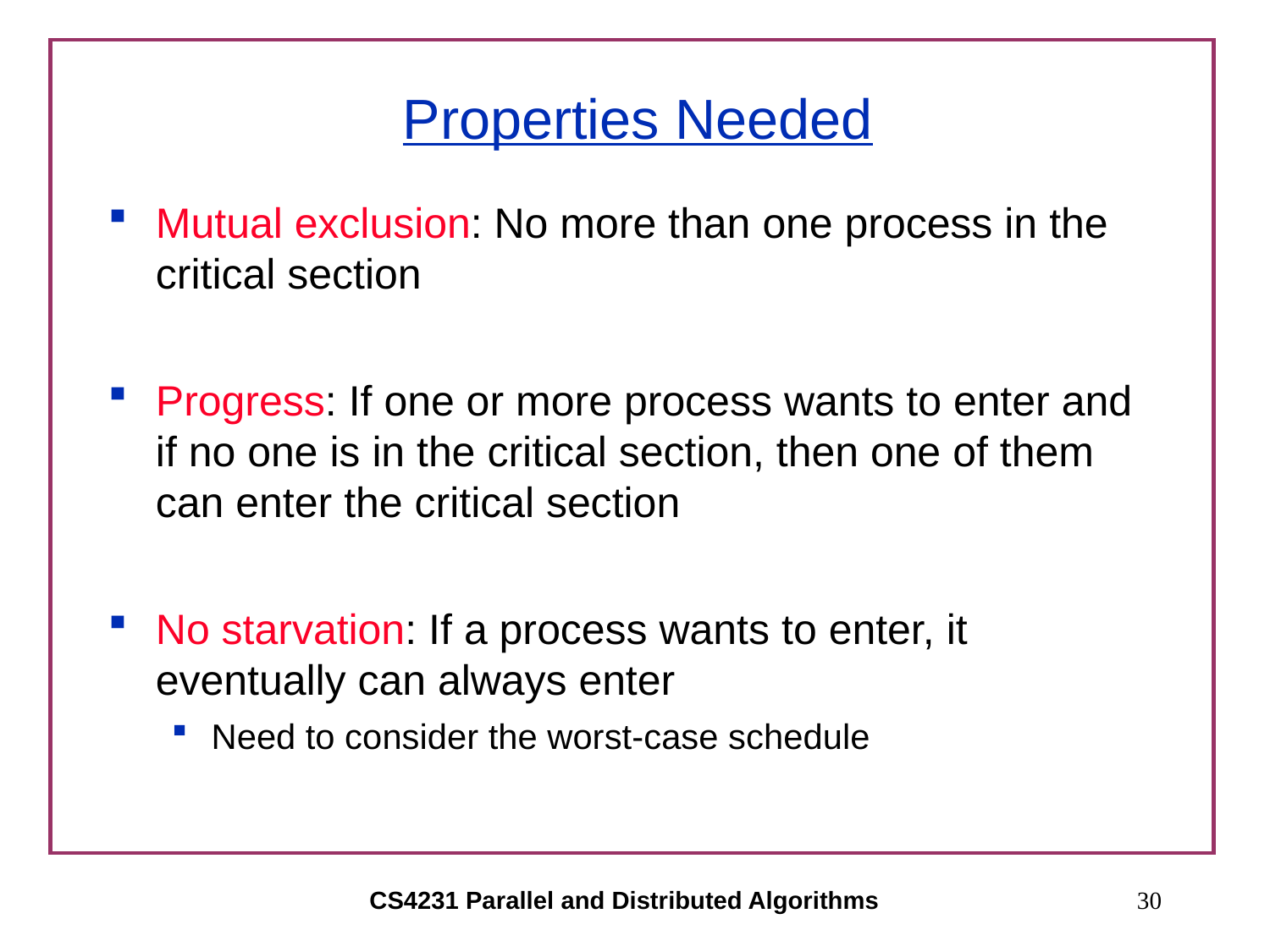

# Properties Needed
Mutual exclusion: No more than one process in the critical section

Progress: If one or more process wants to enter and if no one is in the critical section, then one of them can enter the critical section

No starvation: If a process wants to enter, it eventually can always enter
Need to consider the worst-case schedule
CS4231 Parallel and Distributed Algorithms
30